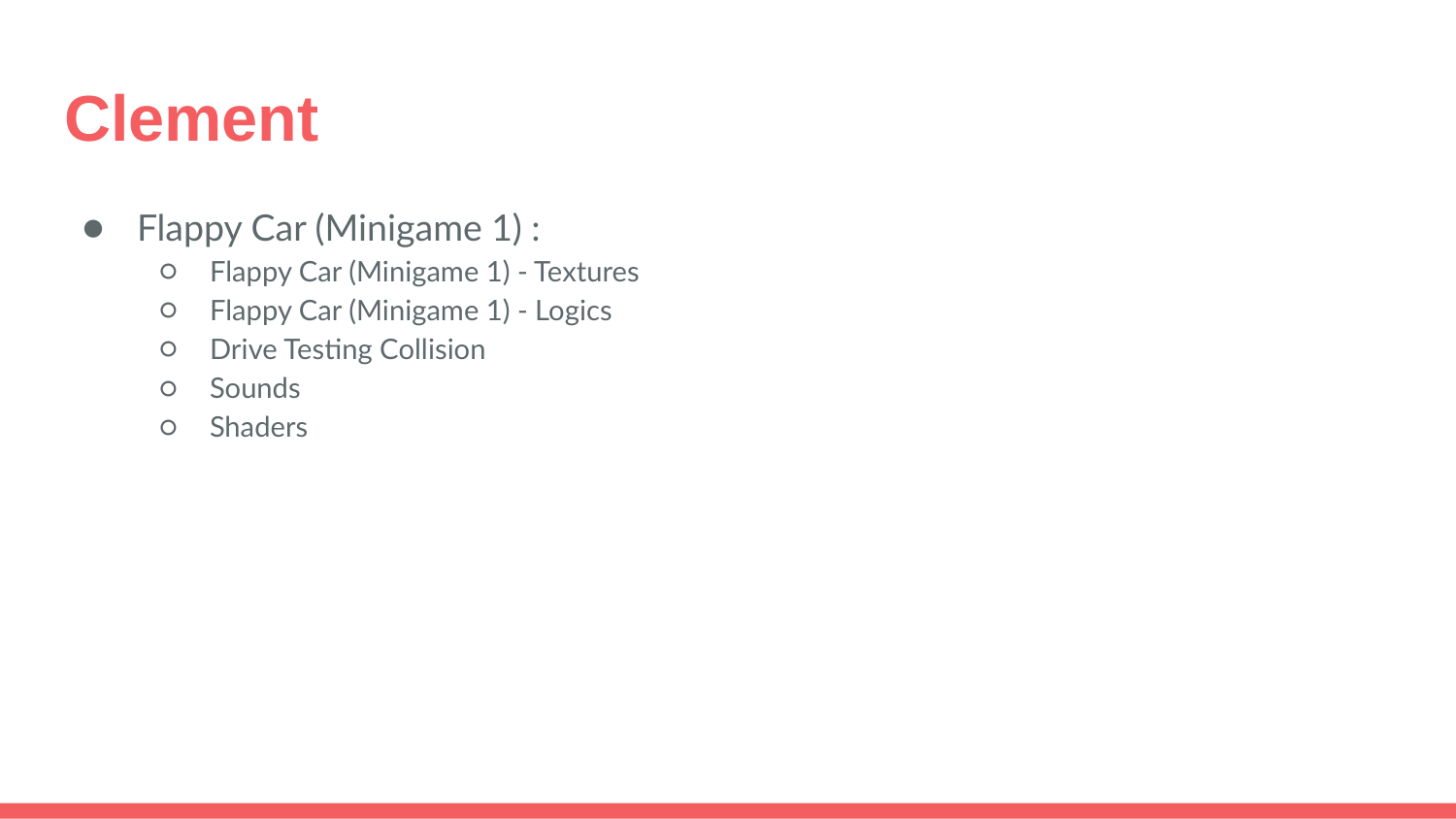

# Clement
Flappy Car (Minigame 1) :
Flappy Car (Minigame 1) - Textures
Flappy Car (Minigame 1) - Logics
Drive Testing Collision
Sounds
Shaders